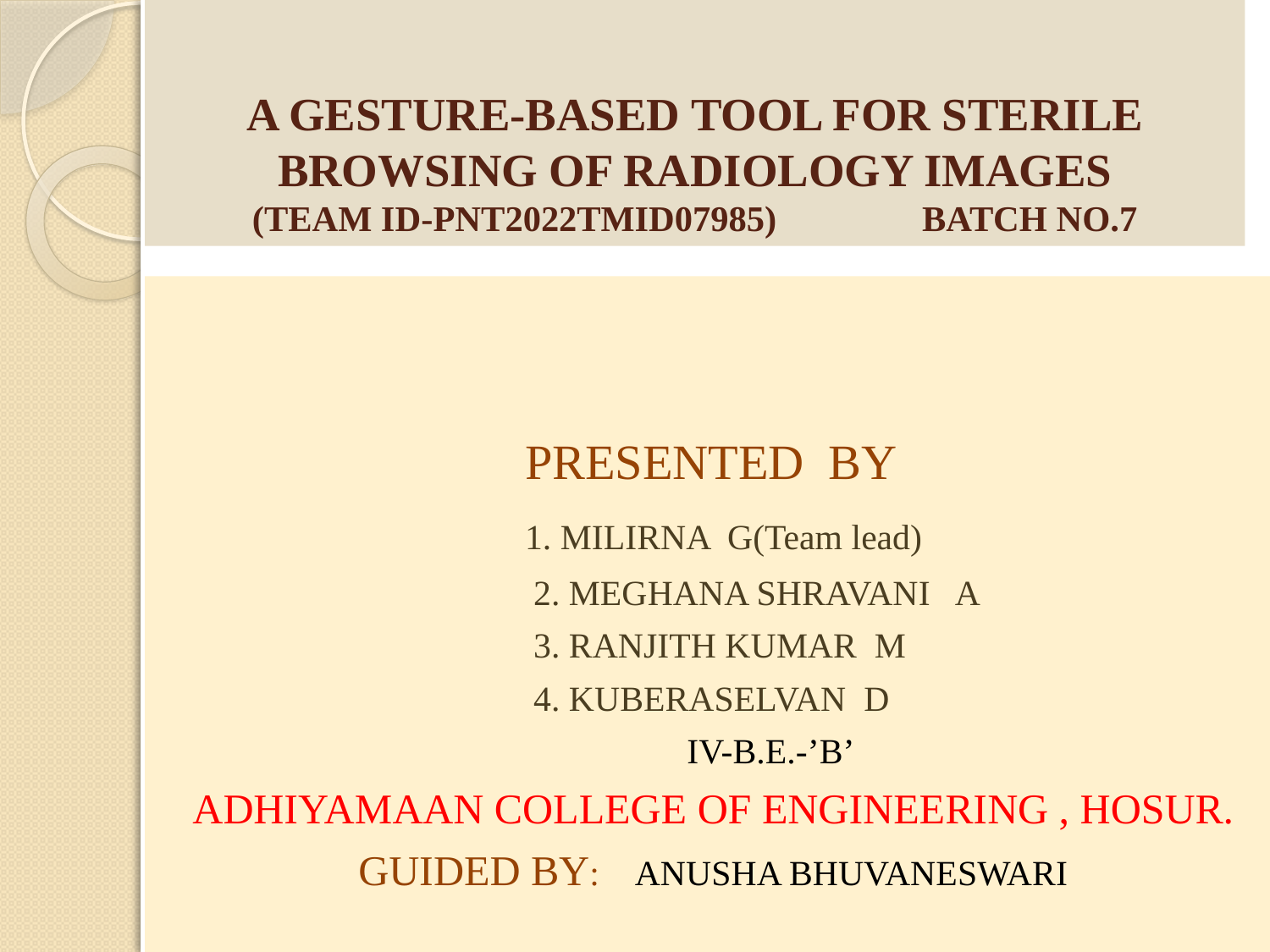

# A GESTURE-BASED TOOL FOR STERILE BROWSING OF RADIOLOGY IMAGES (TEAM ID-PNT2022TMID07985)                BATCH NO.7

                             PRESENTED  BY
                             1. MILIRNA  G(Team lead)
                                         2. MEGHANA SHRAVANI   A
                                         3. RANJITH KUMAR  M
                                         4. KUBERASELVAN  D
             IV-B.E.-’B’
ADHIYAMAAN COLLEGE OF ENGINEERING , HOSUR.
GUIDED BY:    ANUSHA BHUVANESWARI
Dept of CSE, ACE